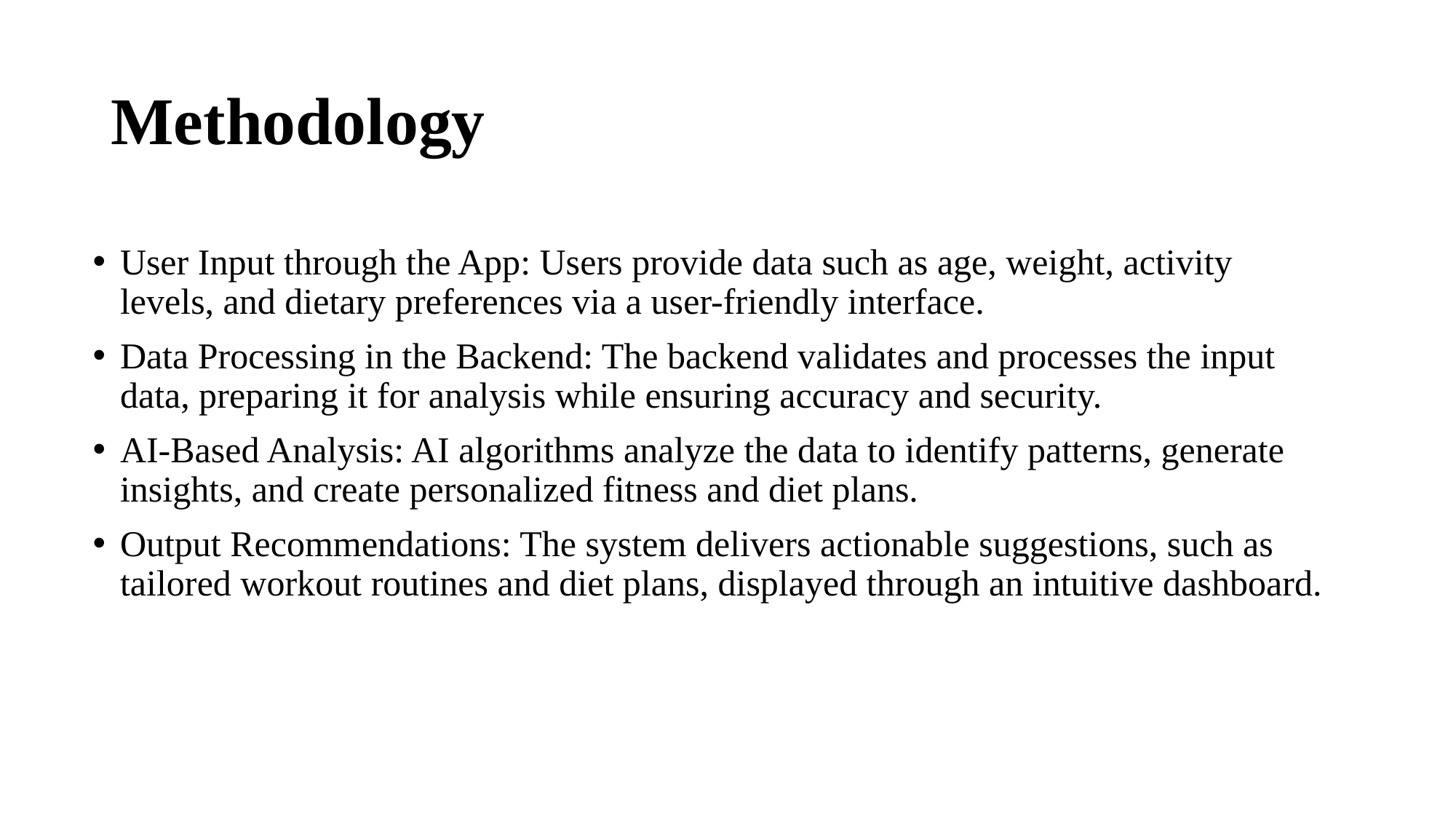

# Methodology

User Input through the App: Users provide data such as age, weight, activity levels, and dietary preferences via a user-friendly interface.
Data Processing in the Backend: The backend validates and processes the input data, preparing it for analysis while ensuring accuracy and security.
AI-Based Analysis: AI algorithms analyze the data to identify patterns, generate insights, and create personalized fitness and diet plans.
Output Recommendations: The system delivers actionable suggestions, such as tailored workout routines and diet plans, displayed through an intuitive dashboard.